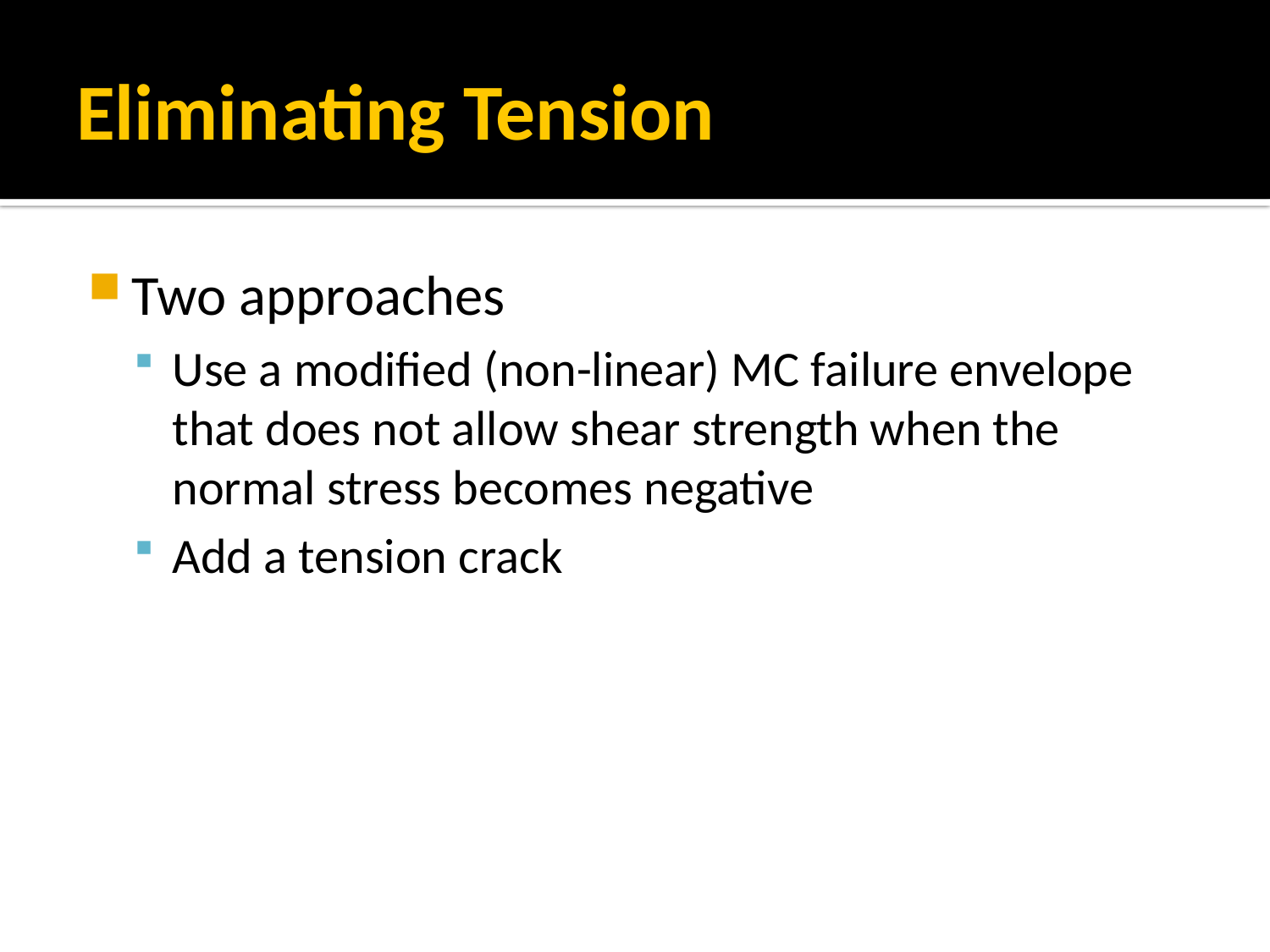

# Eliminating Tension
Two approaches
Use a modified (non-linear) MC failure envelope that does not allow shear strength when the normal stress becomes negative
Add a tension crack